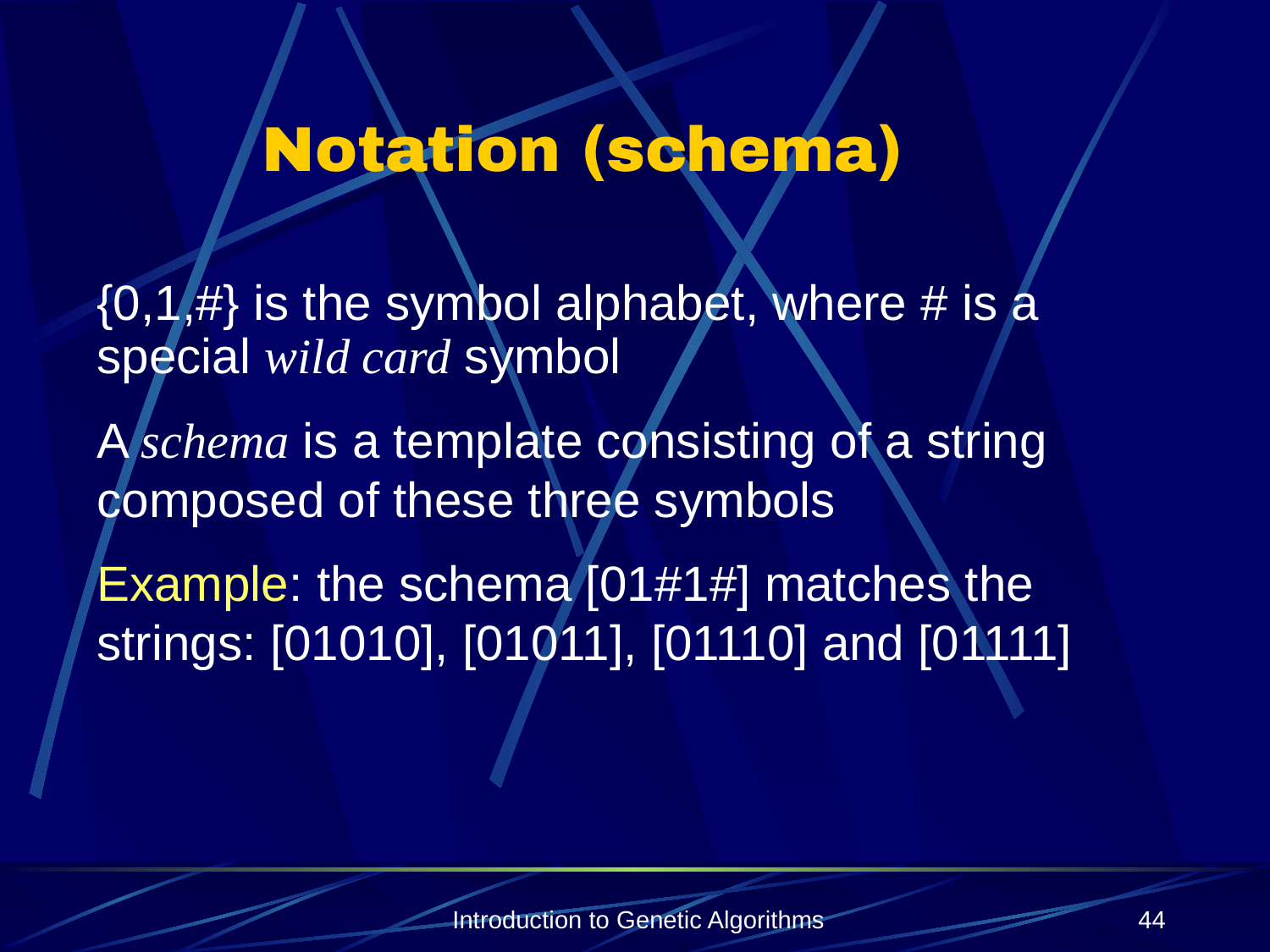

# Notation (schema)

{0,1,#} is the symbol alphabet, where # is a special wild card symbol
A schema is a template consisting of a string composed of these three symbols
Example: the schema [01#1#] matches the strings: [01010], [01011], [01110] and [01111]

Introduction to Genetic Algorithms
44